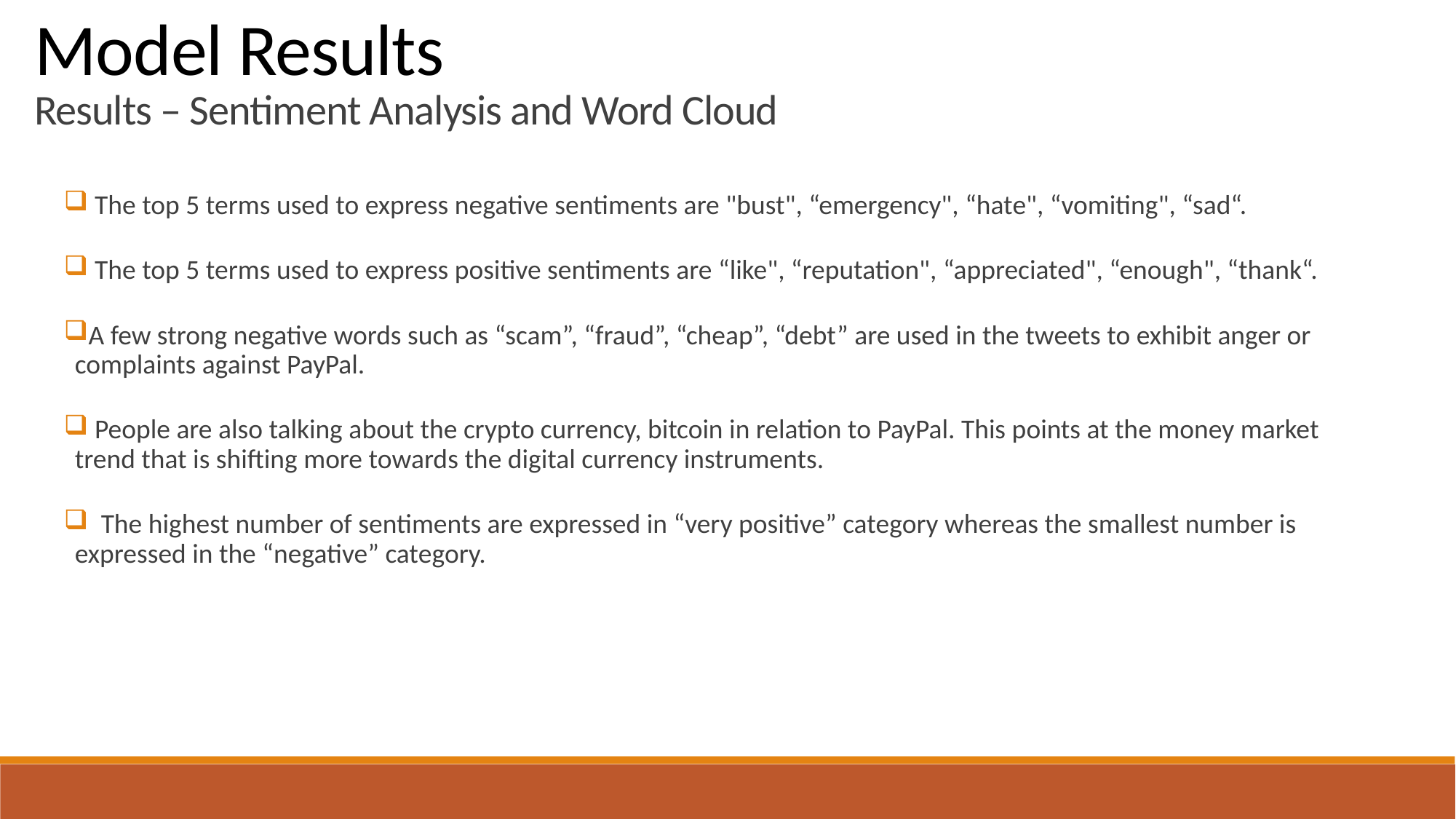

Model Results
Results – Sentiment Analysis and Word Cloud

 The top 5 terms used to express negative sentiments are "bust", “emergency", “hate", “vomiting", “sad“.

 The top 5 terms used to express positive sentiments are “like", “reputation", “appreciated", “enough", “thank“.

A few strong negative words such as “scam”, “fraud”, “cheap”, “debt” are used in the tweets to exhibit anger or complaints against PayPal.

 People are also talking about the crypto currency, bitcoin in relation to PayPal. This points at the money market trend that is shifting more towards the digital currency instruments.

  The highest number of sentiments are expressed in “very positive” category whereas the smallest number is expressed in the “negative” category.